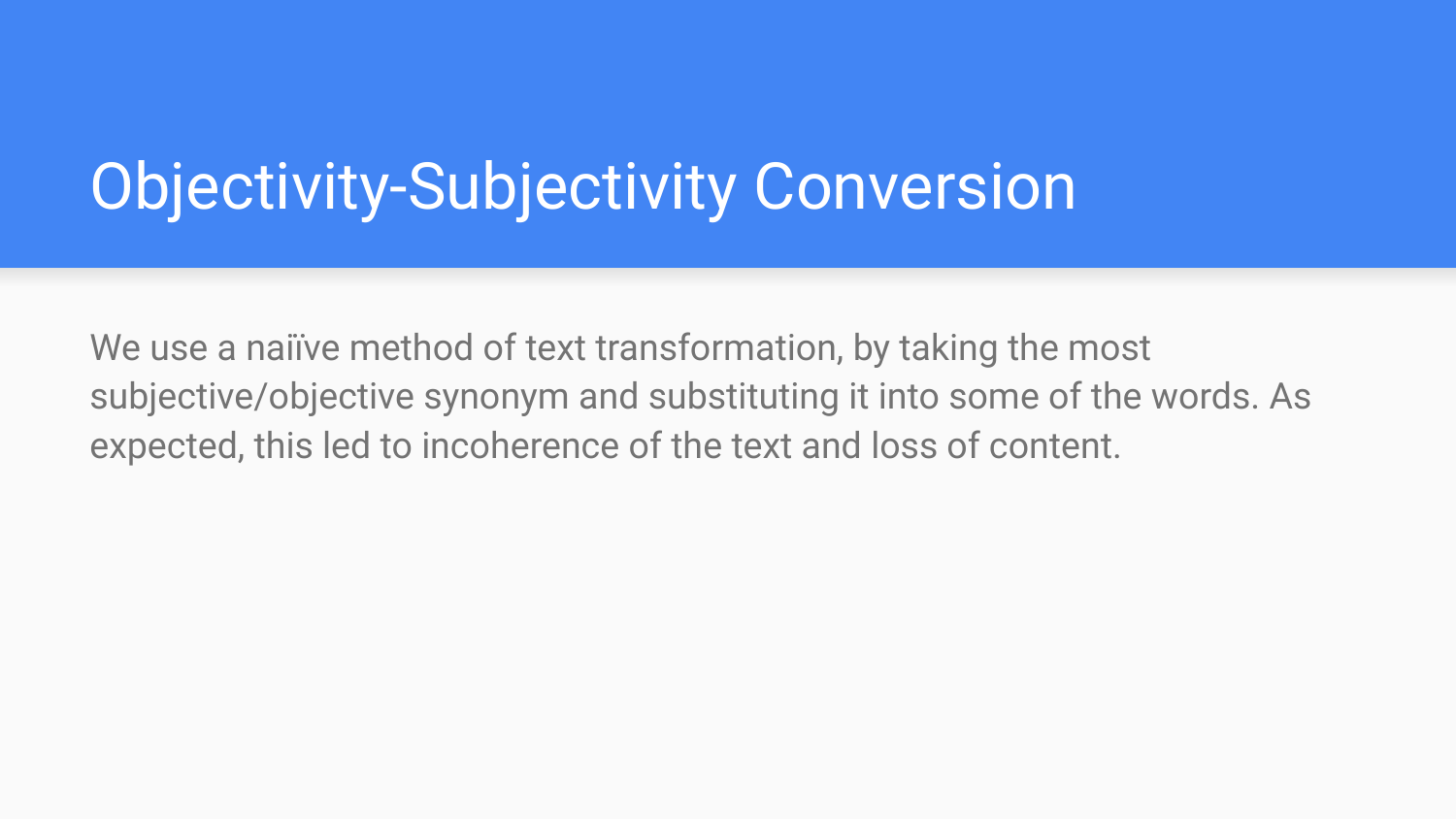

# Objectivity-Subjectivity Conversion
We use a naiïve method of text transformation, by taking the most subjective/objective synonym and substituting it into some of the words. As expected, this led to incoherence of the text and loss of content.